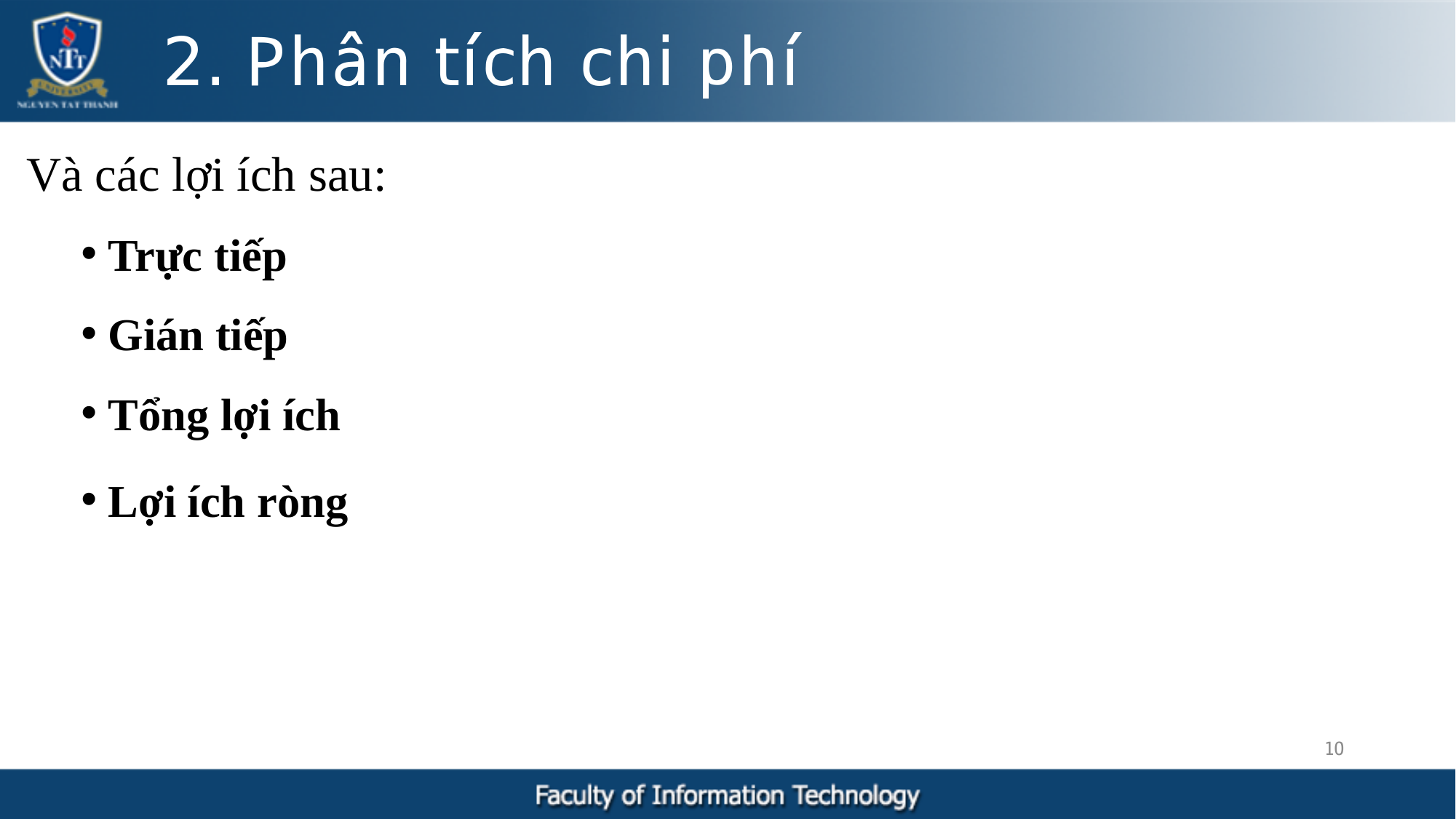

2. Phân tích chi phí
Và các lợi ích sau:
Trực tiếp
Gián tiếp
Tổng lợi ích
Lợi ích ròng
10